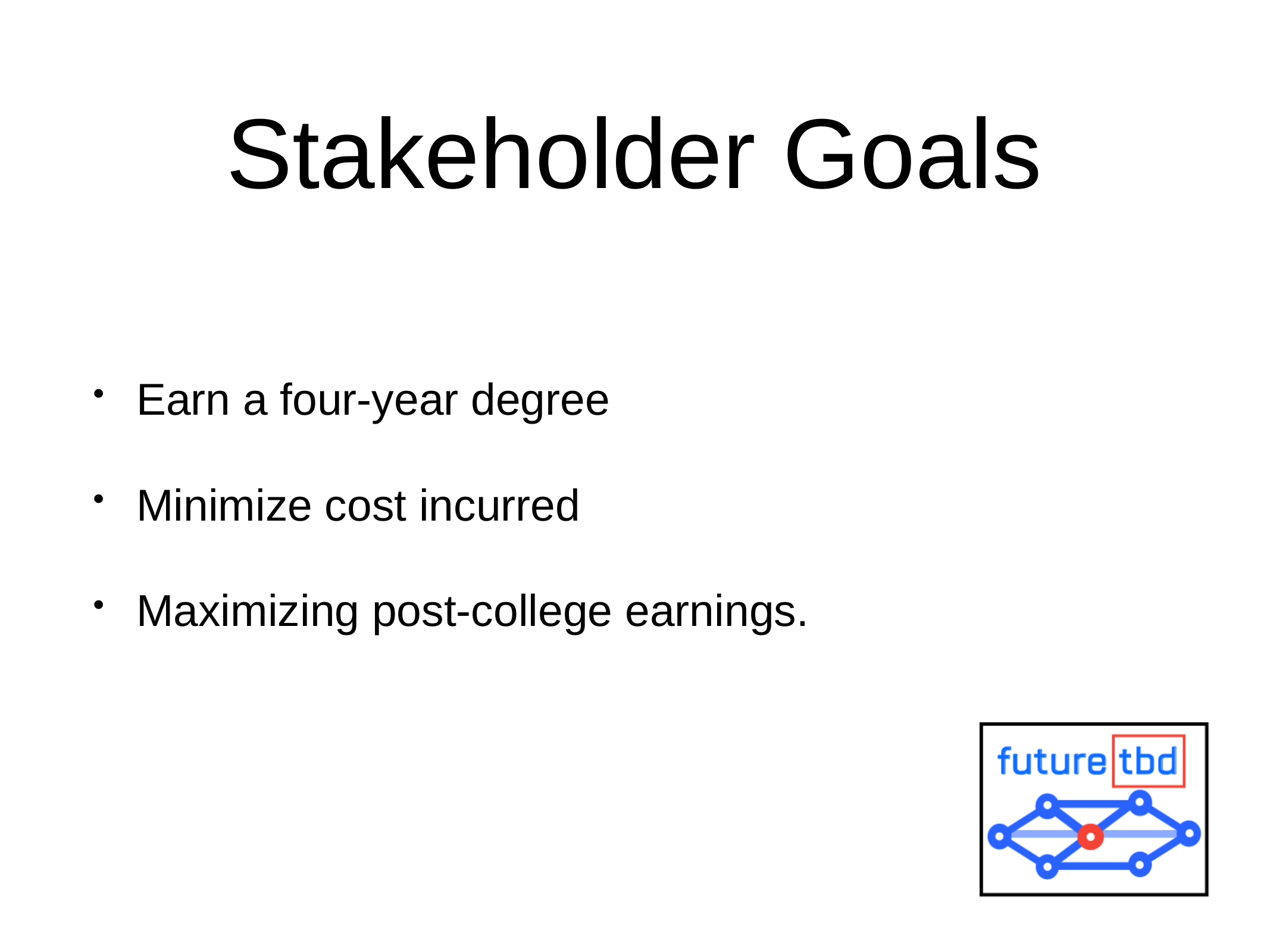

# Stakeholder Goals
Earn a four-year degree
Minimize cost incurred
Maximizing post-college earnings.